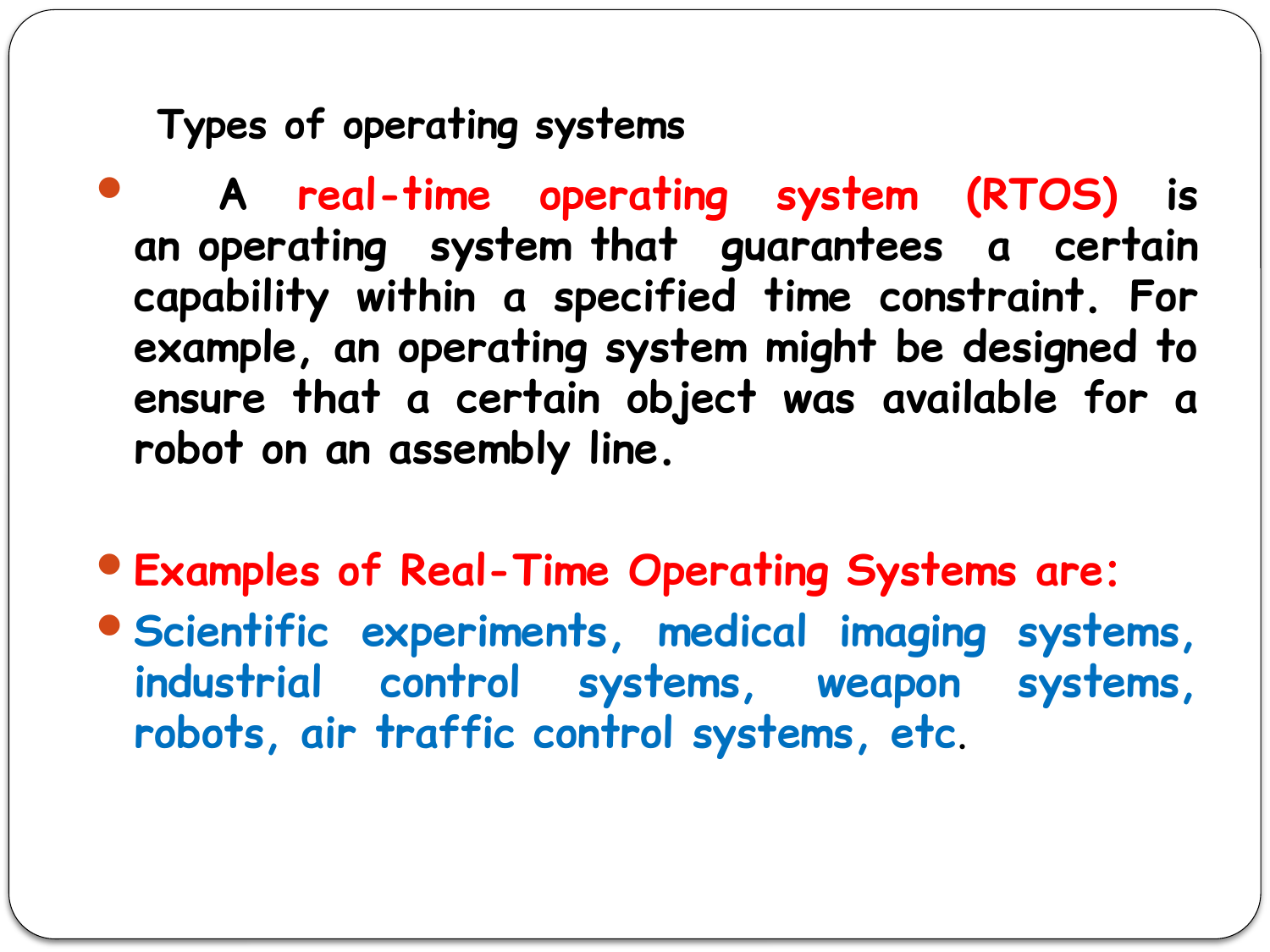

Types of operating systems
  A real-time operating system (RTOS) is an operating system that guarantees a certain capability within a specified time constraint. For example, an operating system might be designed to ensure that a certain object was available for a robot on an assembly line.

Examples of Real-Time Operating Systems are:
Scientific experiments, medical imaging systems, industrial control systems, weapon systems, robots, air traffic control systems, etc.